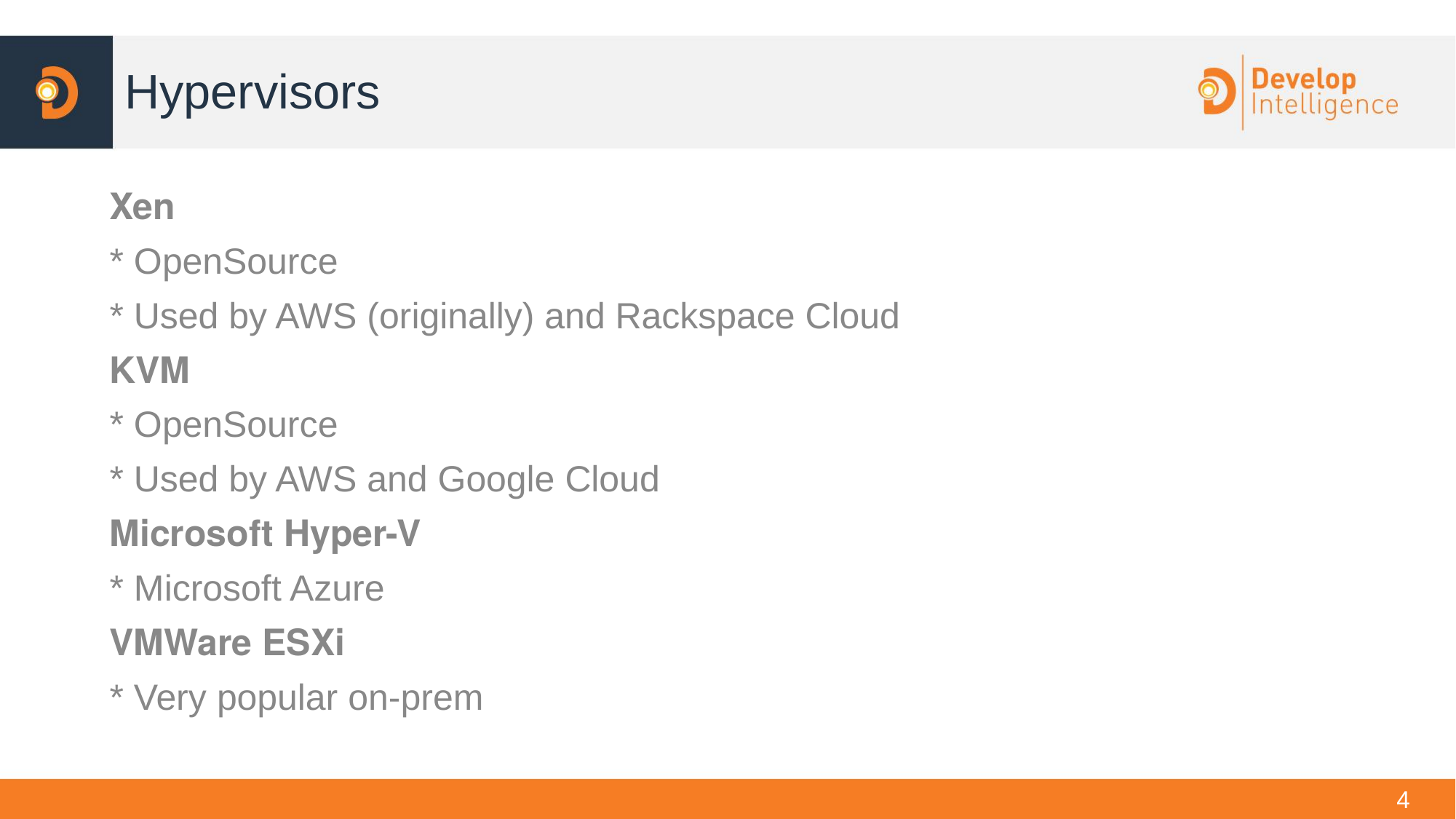

# Hypervisors
Xen
* OpenSource
* Used by AWS (originally) and Rackspace Cloud
KVM
* OpenSource
* Used by AWS and Google Cloud
Microsoft Hyper-V
* Microsoft Azure
VMWare ESXi
* Very popular on-prem
4